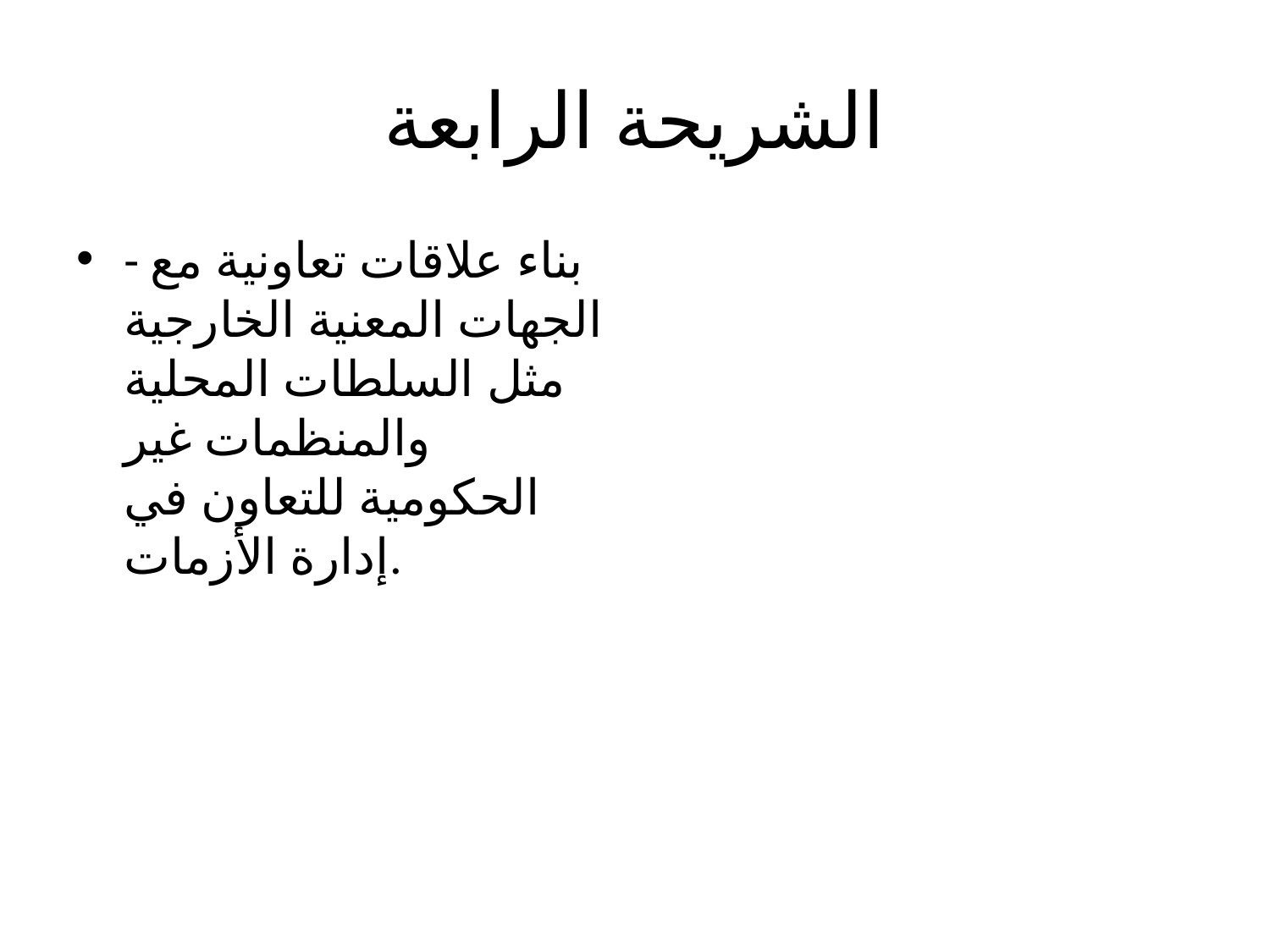

# الشريحة الرابعة
- بناء علاقات تعاونية مع الجهات المعنية الخارجية مثل السلطات المحلية والمنظمات غير الحكومية للتعاون في إدارة الأزمات.